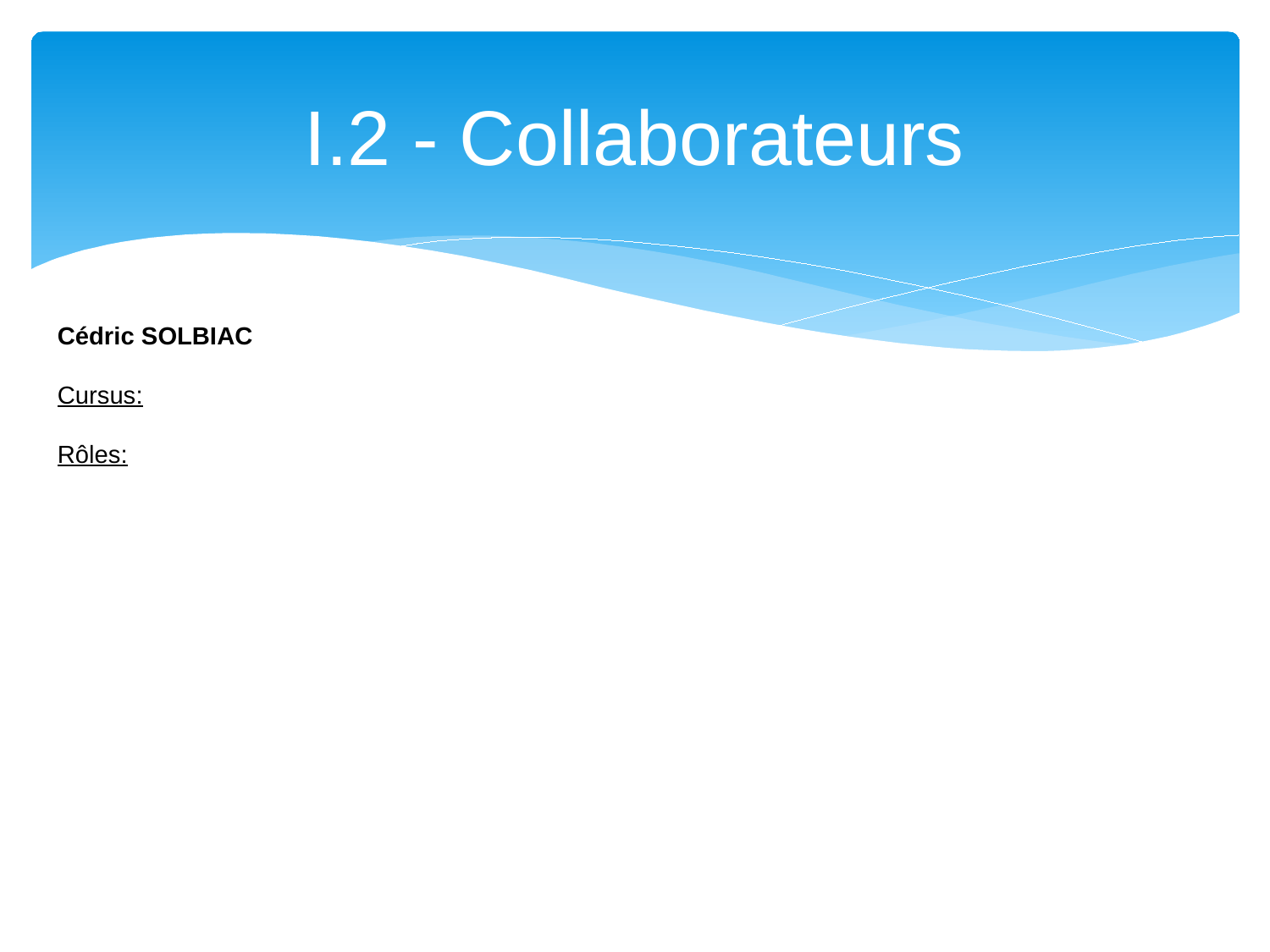

# I.2 - Collaborateurs
Cédric SOLBIAC

Cursus:

Rôles: